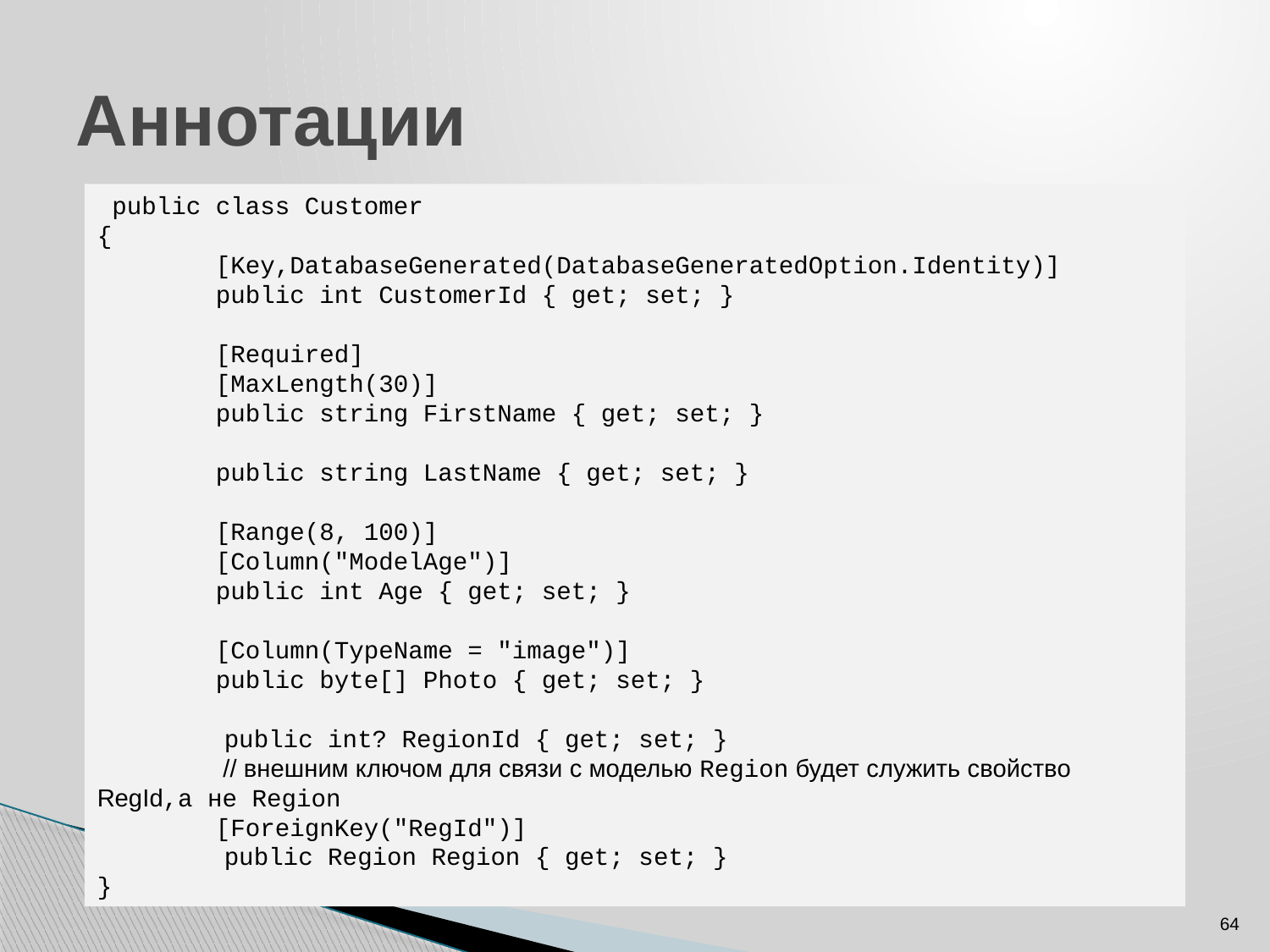

# Аннотации
 public class Customer
{
        [Key,DatabaseGenerated(DatabaseGeneratedOption.Identity)]
        public int CustomerId { get; set; }

        [Required]
        [MaxLength(30)]
        public string FirstName { get; set; }

        public string LastName { get; set; }

        [Range(8, 100)]
        [Column("ModelAge")]
        public int Age { get; set; }

        [Column(TypeName = "image")]
        public byte[] Photo { get; set; }

	public int? RegionId { get; set; }
                  // внешним ключом для связи с моделью Region будет служить свойство RegId,а не Region
        [ForeignKey("RegId")]
    	public Region Region { get; set; }
}

64